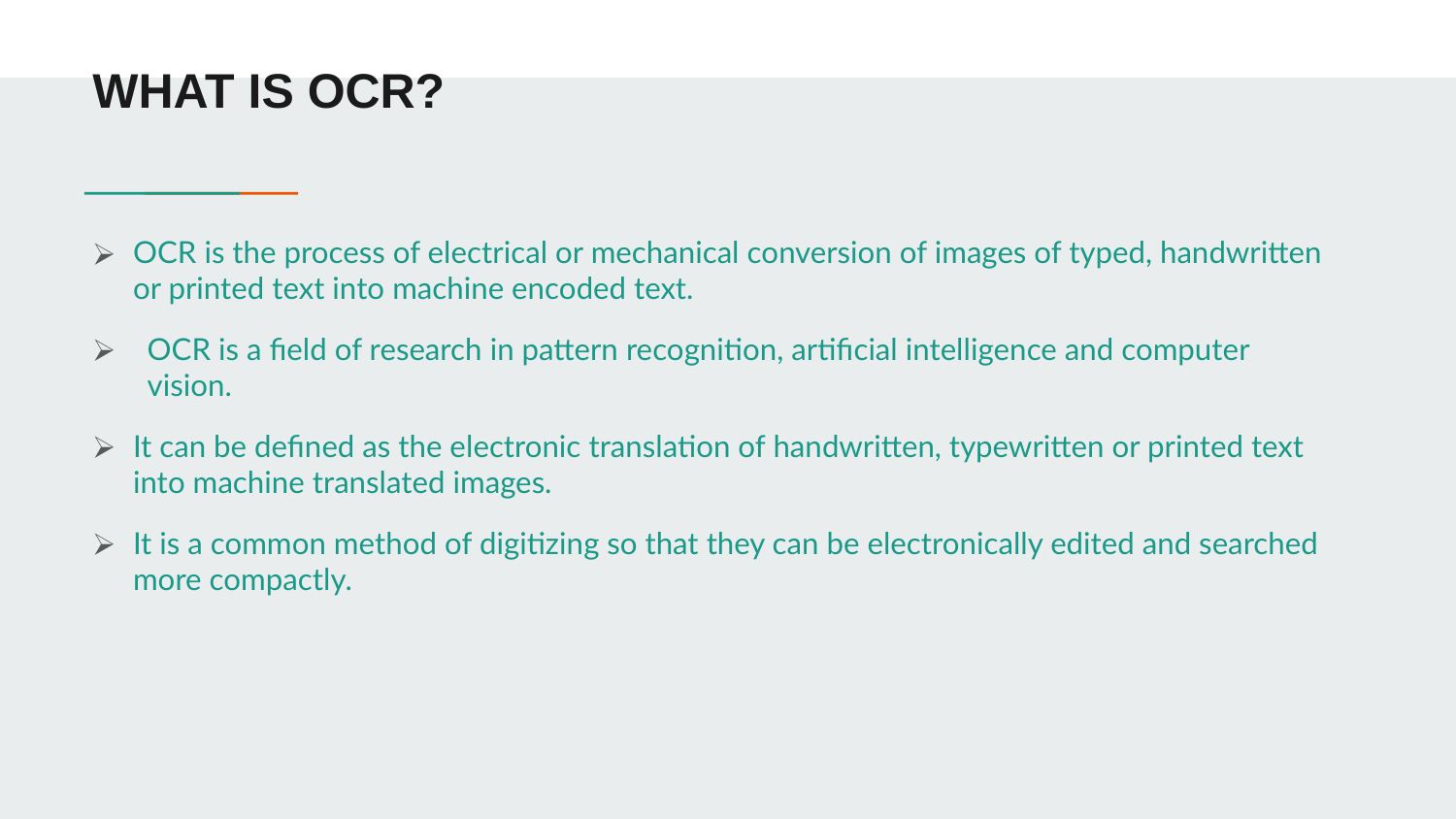

# WHAT IS OCR?
OCR is the process of electrical or mechanical conversion of images of typed, handwritten or printed text into machine encoded text.
OCR is a field of research in pattern recognition, artificial intelligence and computer vision.
It can be defined as the electronic translation of handwritten, typewritten or printed text into machine translated images.
It is a common method of digitizing so that they can be electronically edited and searched more compactly.